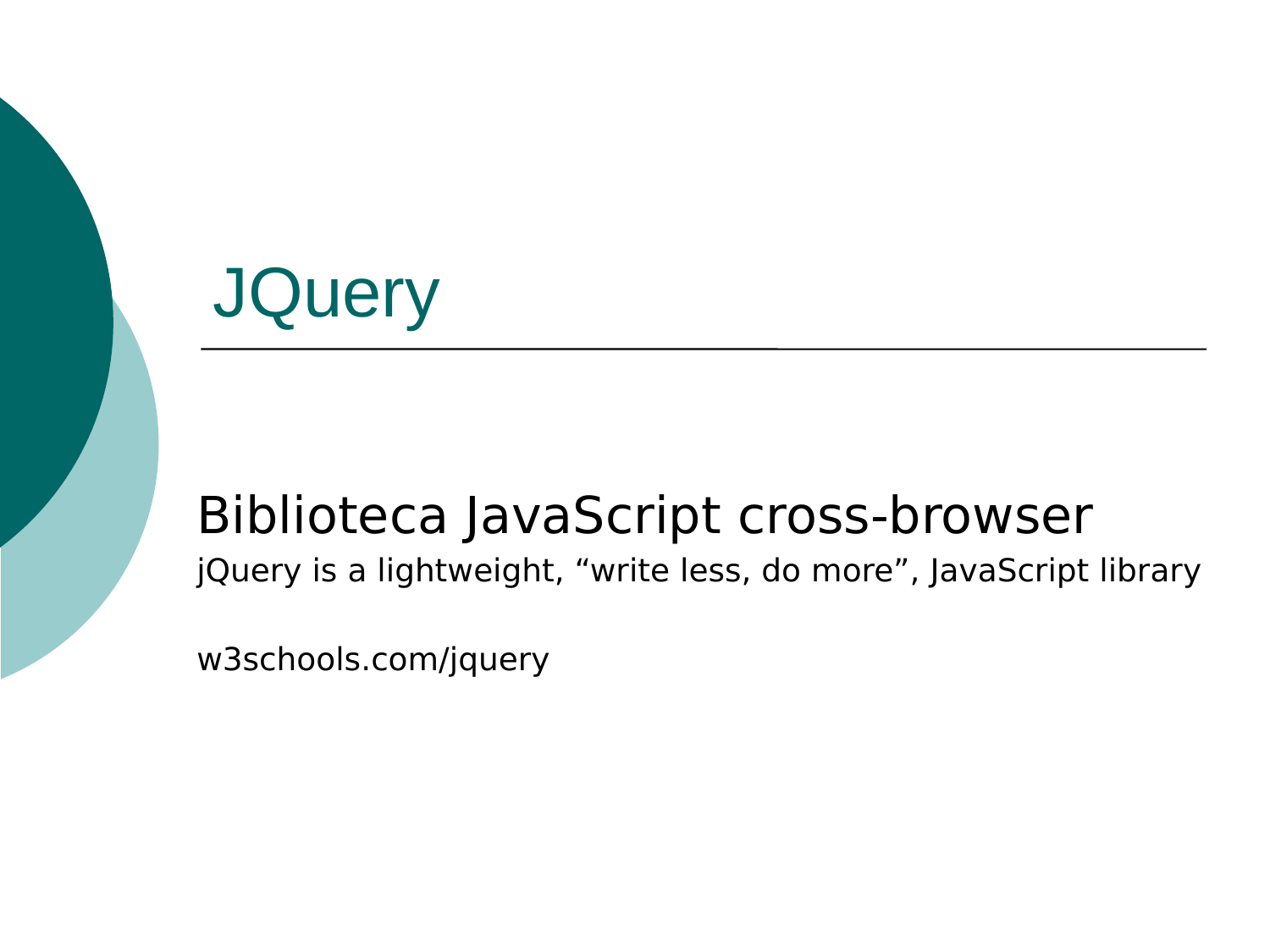

# JQuery
Biblioteca JavaScript cross-browser
jQuery is a lightweight, “write less, do more”, JavaScript library

w3schools.com/jquery